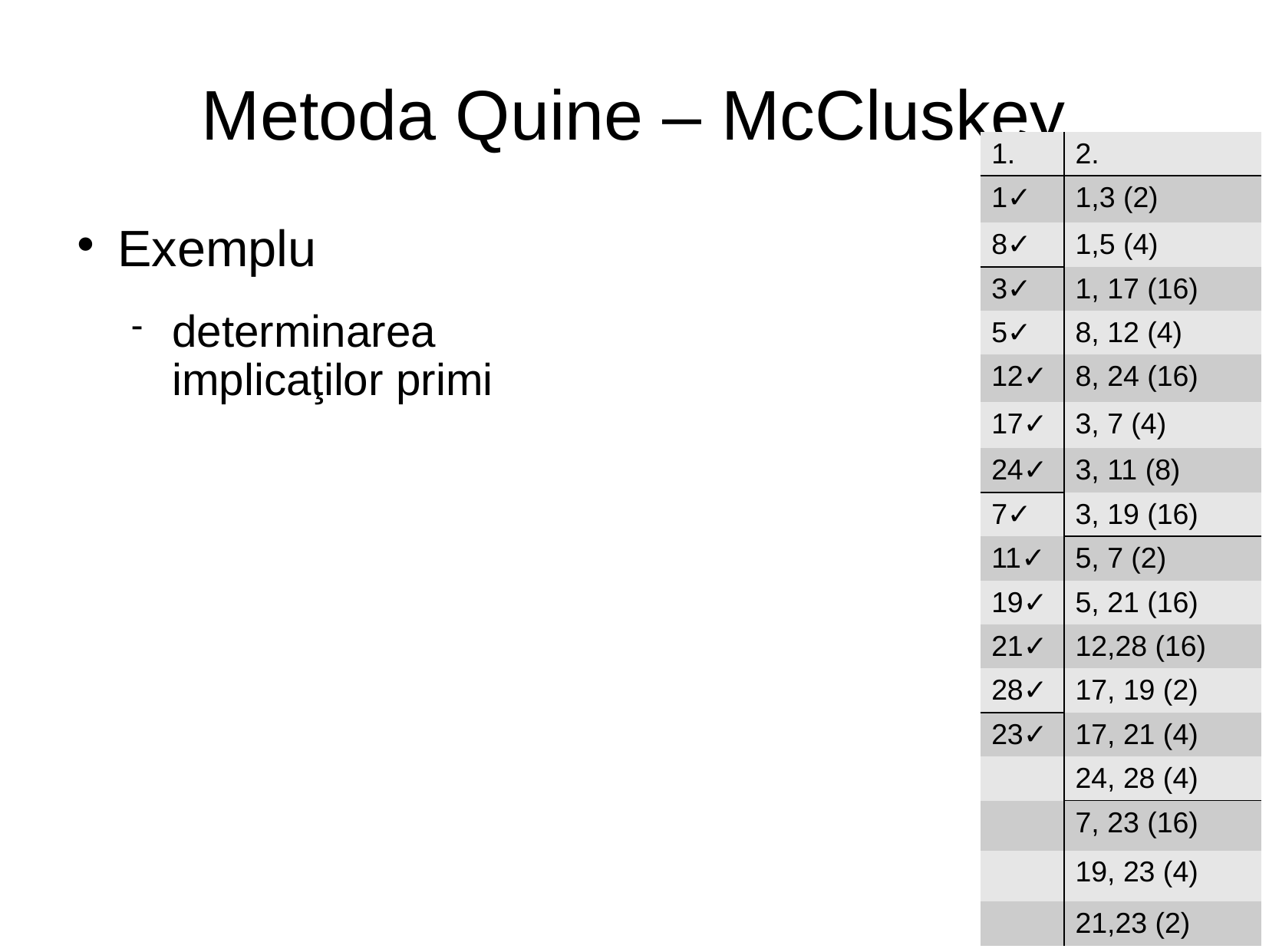

# Metoda Quine – McCluskey
| 1. | 2. |
| --- | --- |
| 1✓ | 1,3 (2) |
| 8✓ | 1,5 (4) |
| 3✓ | 1, 17 (16) |
| 5✓ | 8, 12 (4) |
| 12✓ | 8, 24 (16) |
| 17✓ | 3, 7 (4) |
| 24✓ | 3, 11 (8) |
| 7✓ | 3, 19 (16) |
| 11✓ | 5, 7 (2) |
| 19✓ | 5, 21 (16) |
| 21✓ | 12,28 (16) |
| 28✓ | 17, 19 (2) |
| 23✓ | 17, 21 (4) |
|  | 24, 28 (4) |
|  | 7, 23 (16) |
|  | 19, 23 (4) |
|  | 21,23 (2) |
Exemplu
determinarea implicaţilor primi